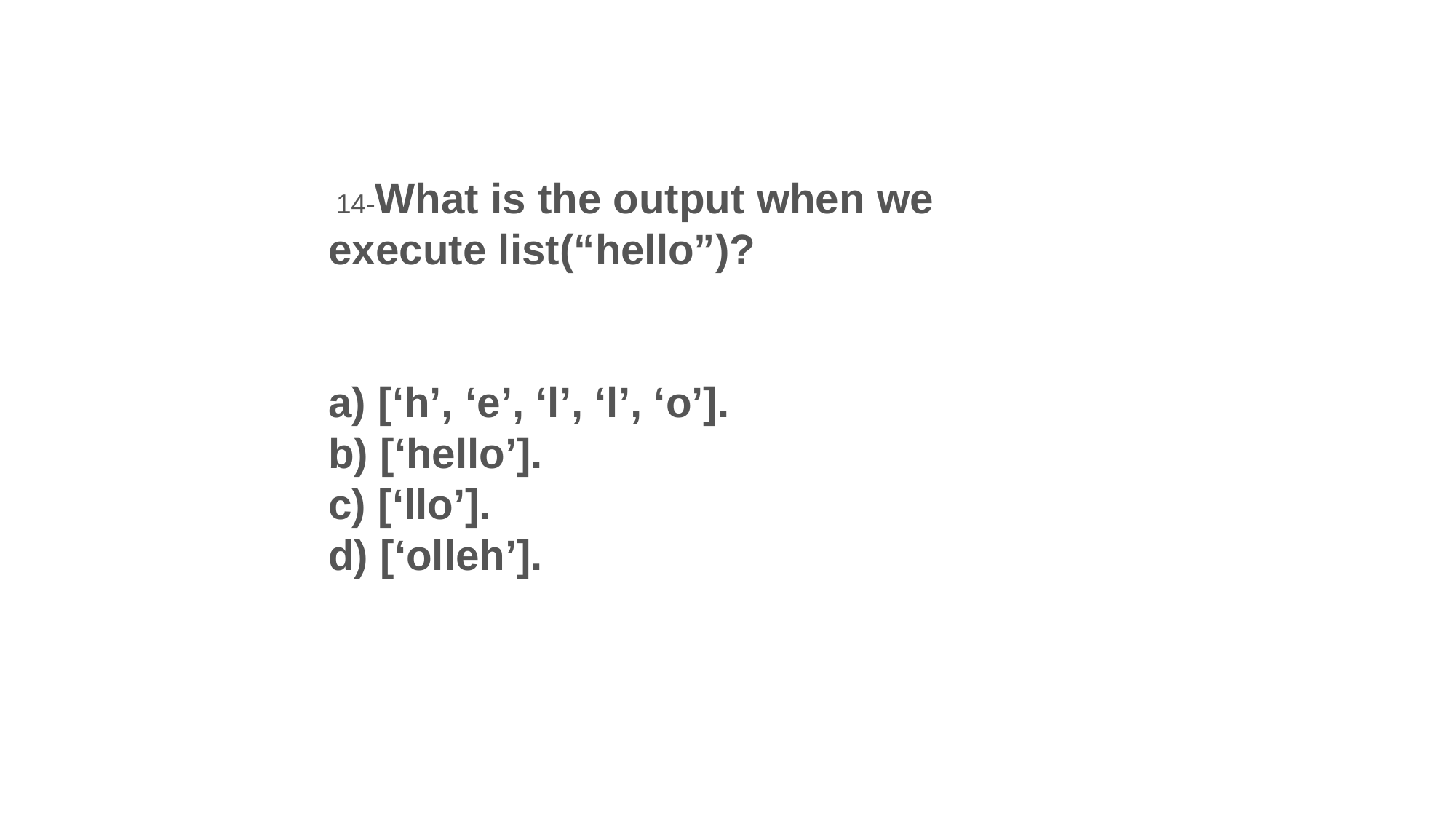

14-What is the output when we execute list(“hello”)?

a) [‘h’, ‘e’, ‘l’, ‘l’, ‘o’].
b) [‘hello’].
c) [‘llo’].
d) [‘olleh’].